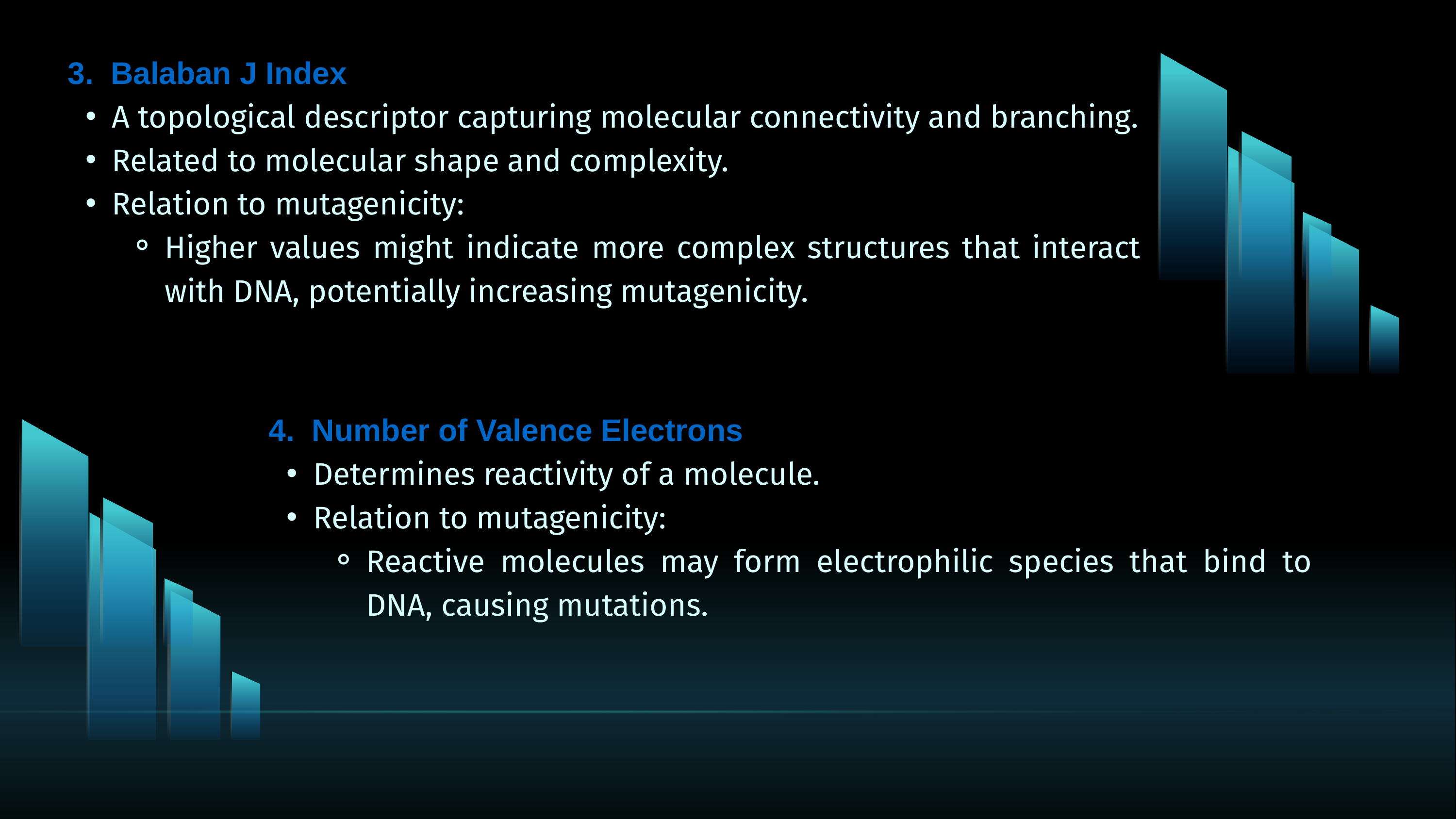

3.  Balaban J Index
A topological descriptor capturing molecular connectivity and branching.
Related to molecular shape and complexity.
Relation to mutagenicity:
Higher values might indicate more complex structures that interact with DNA, potentially increasing mutagenicity.

 4.  Number of Valence Electrons
Determines reactivity of a molecule.
Relation to mutagenicity:
Reactive molecules may form electrophilic species that bind to DNA, causing mutations.